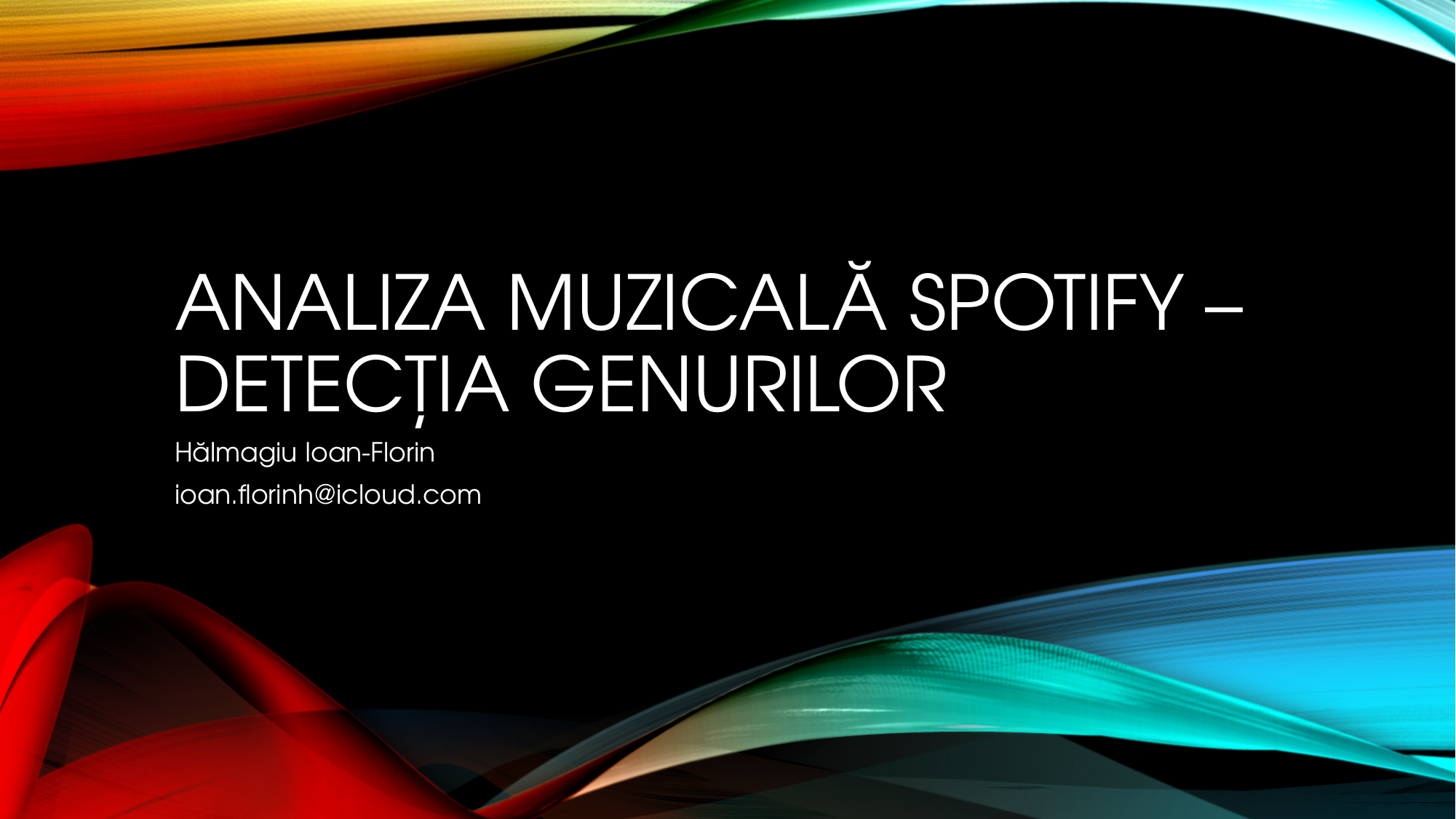

# Analiza muzicală spotify – detecția genurilor
Hălmagiu Ioan-Florin
ioan.florinh@icloud.com